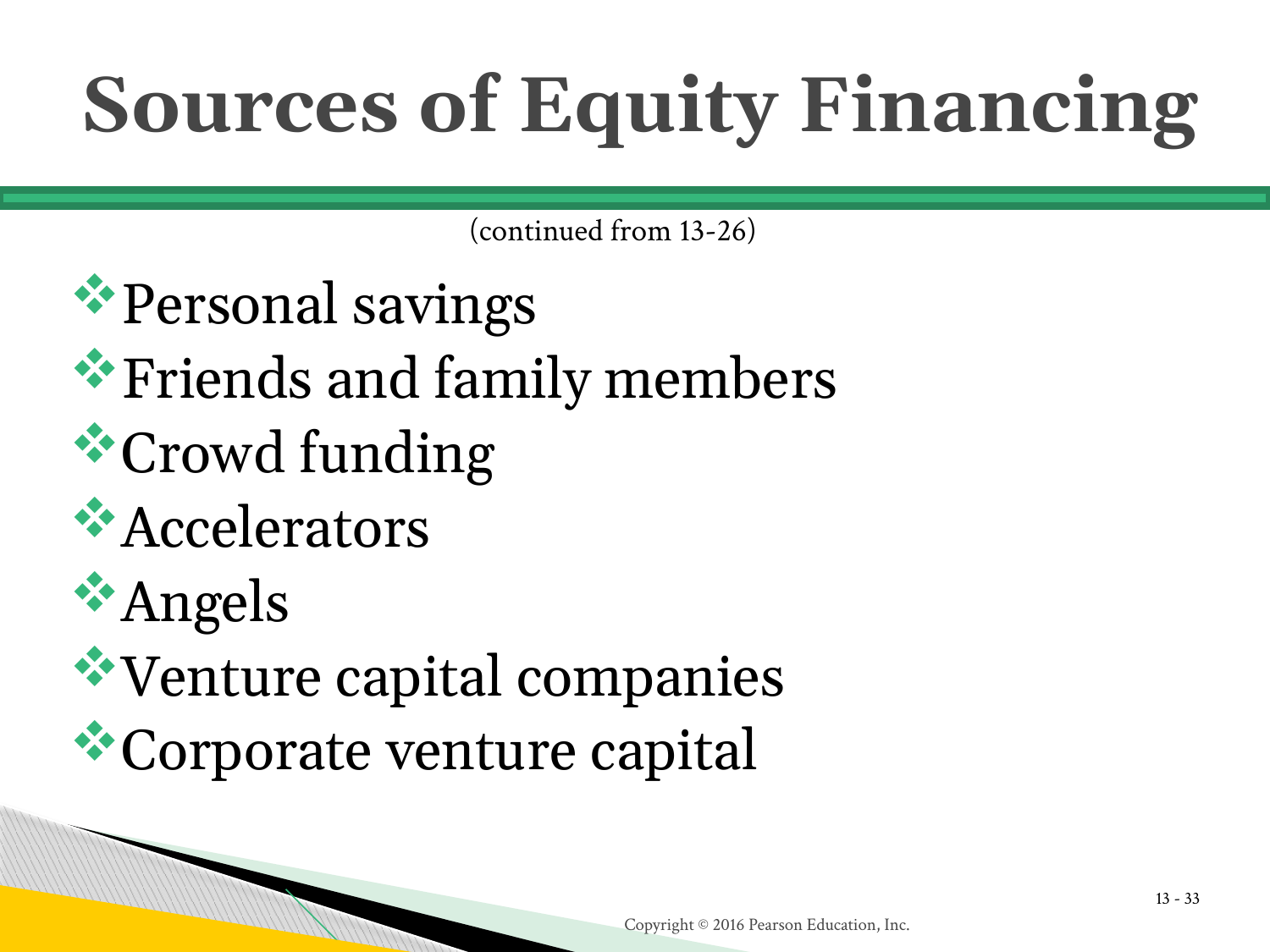

# Sources of Equity Financing
(continued from 13-26)
Personal savings
Friends and family members
Crowd funding
Accelerators
Angels
Venture capital companies
Corporate venture capital

13 - 33
Copyright © 2016 Pearson Education, Inc.